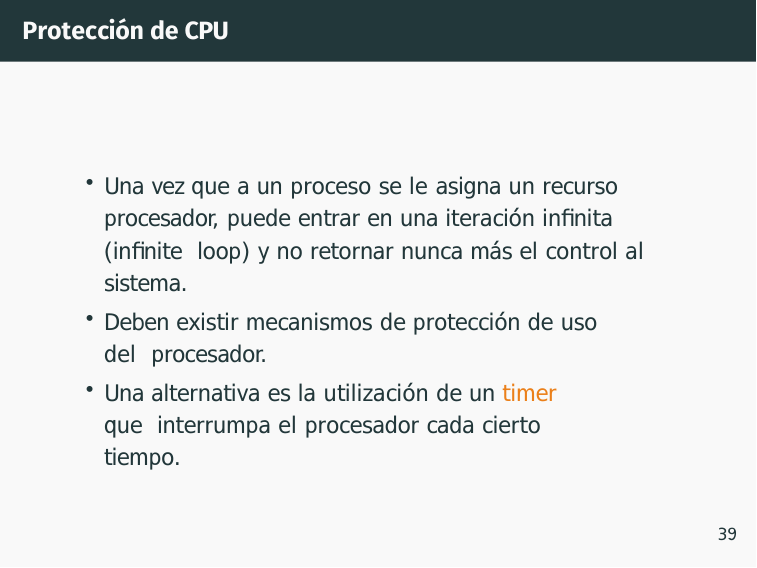

# Protección de CPU
Una vez que a un proceso se le asigna un recurso  procesador, puede entrar en una iteración infinita (infinite  loop) y no retornar nunca más el control al sistema.
Deben existir mecanismos de protección de uso del  procesador.
Una alternativa es la utilización de un timer que  interrumpa el procesador cada cierto tiempo.
39